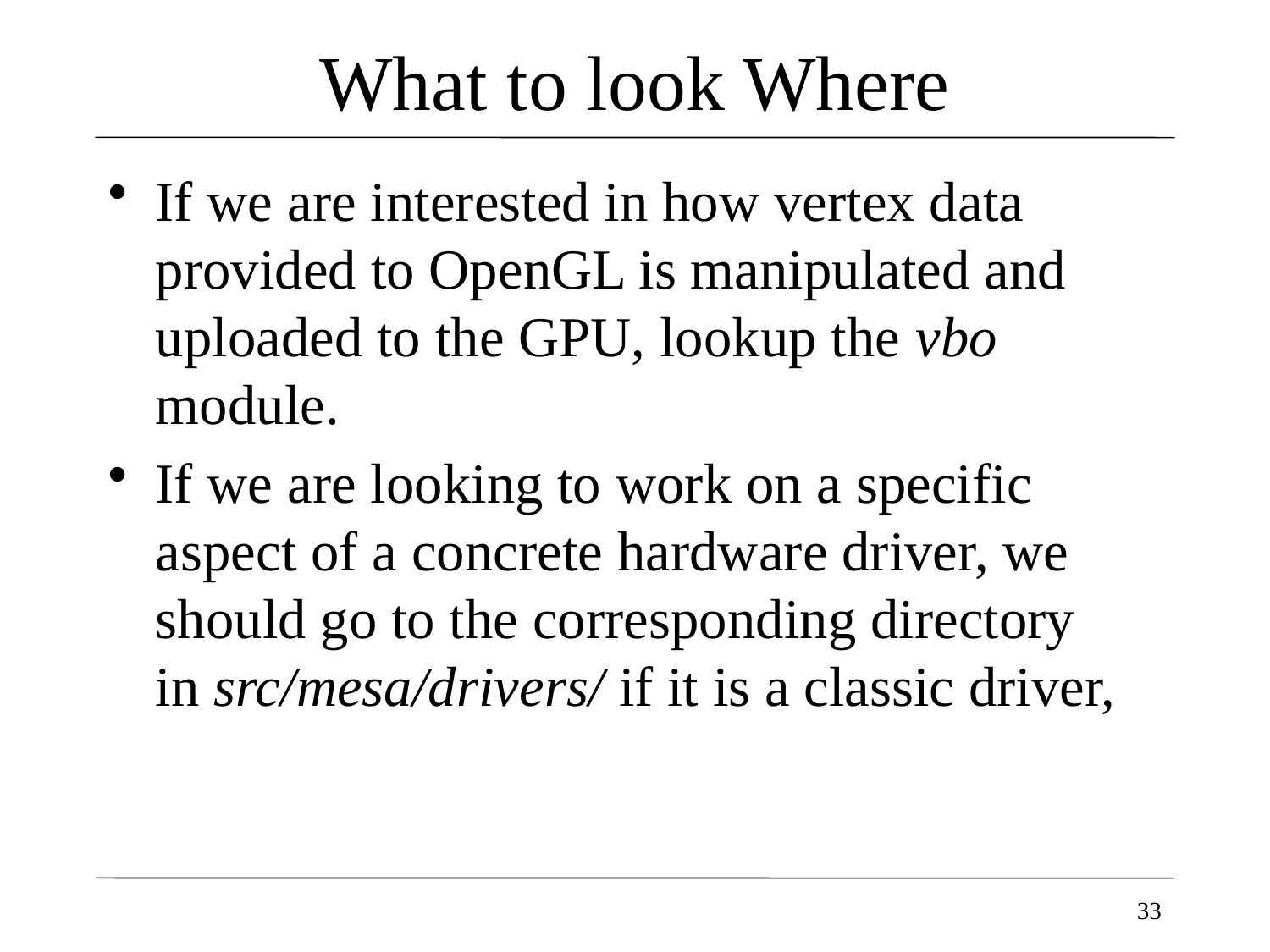

# What to look Where
If we are interested in how vertex data provided to OpenGL is manipulated and uploaded to the GPU, lookup the vbo module.
If we are looking to work on a specific aspect of a concrete hardware driver, we should go to the corresponding directory in src/mesa/drivers/ if it is a classic driver,

33